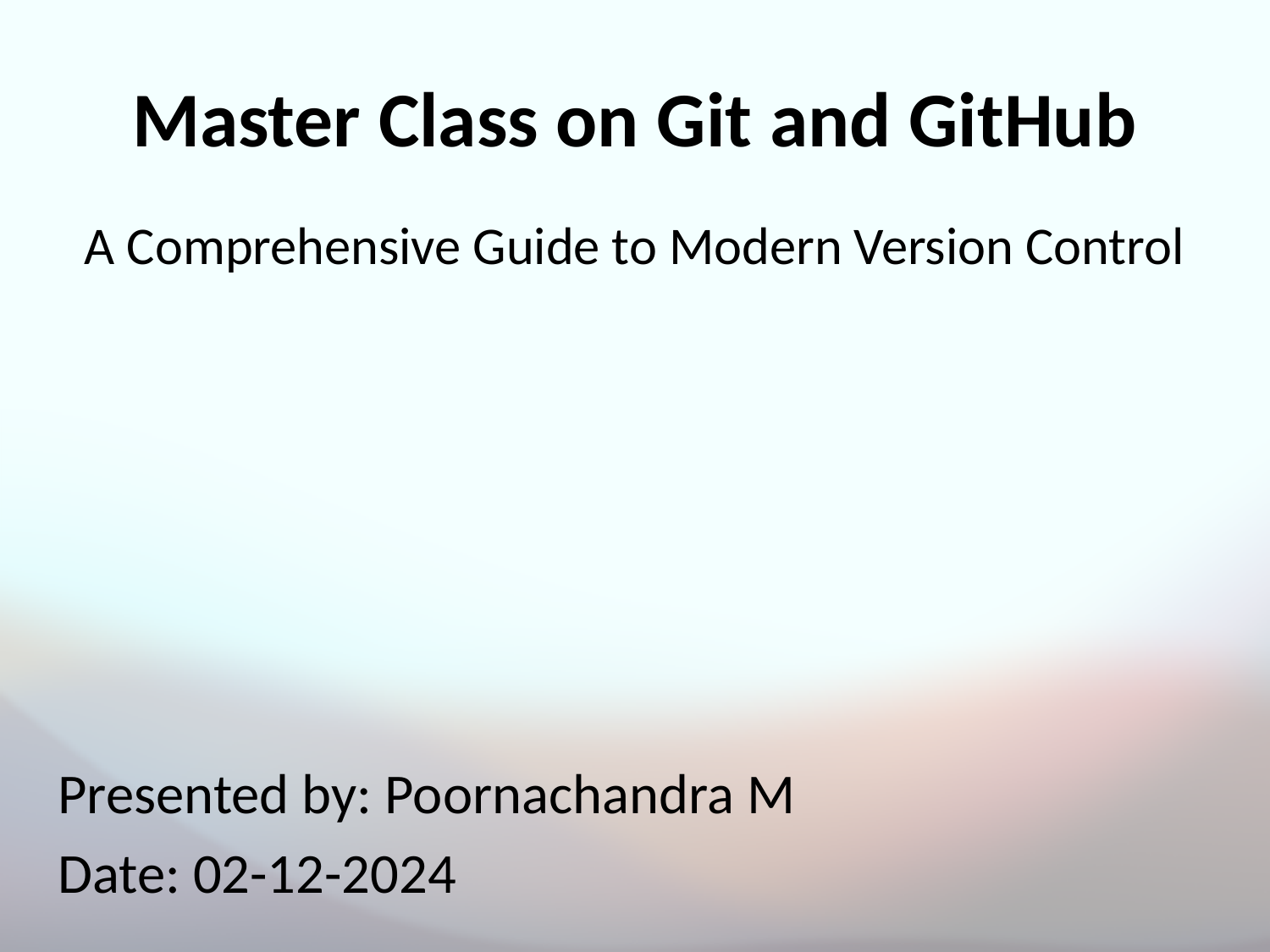

# Master Class on Git and GitHub
A Comprehensive Guide to Modern Version Control
Presented by: Poornachandra M
Date: 02-12-2024